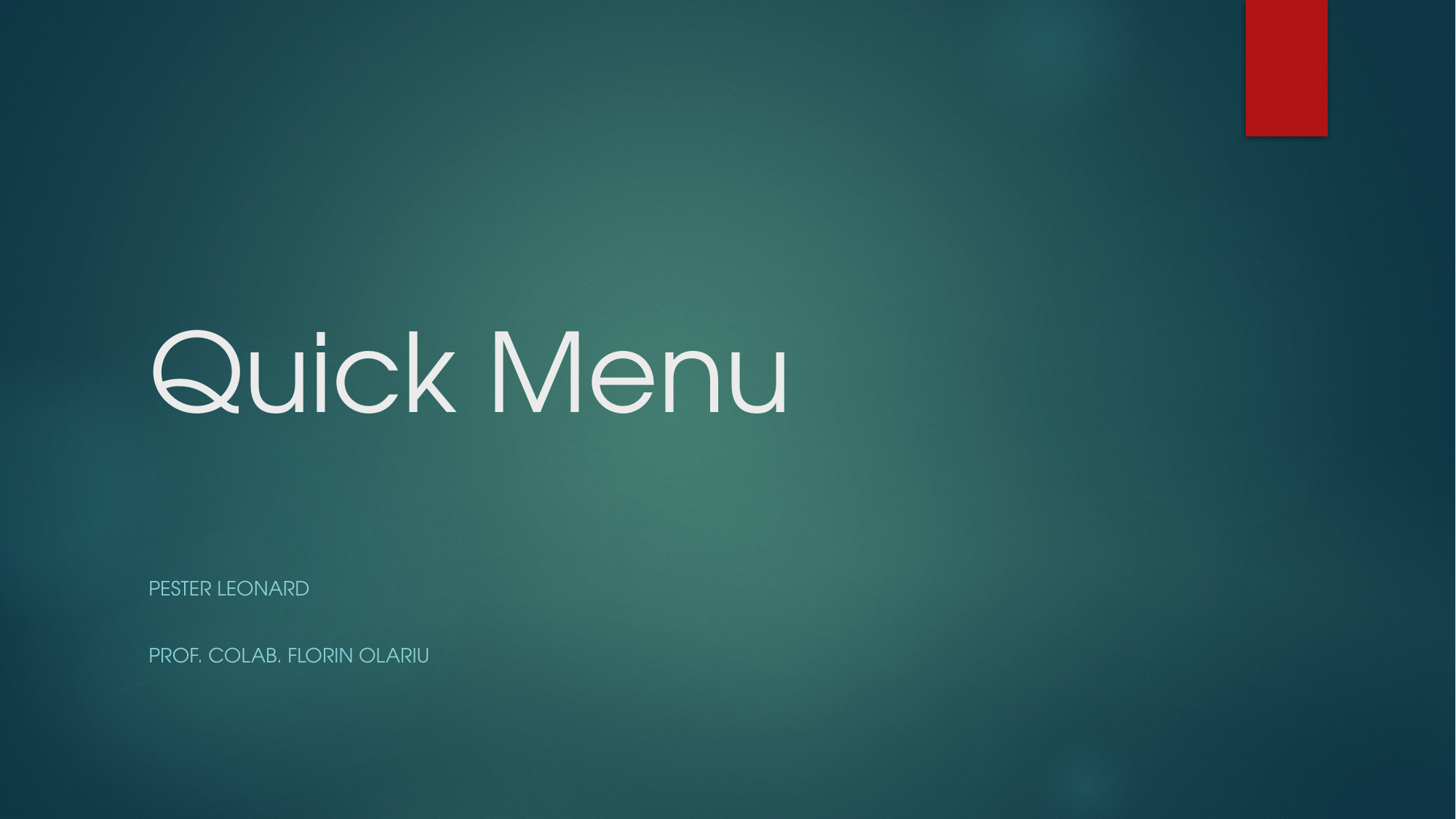

# Quick Menu
Pester Leonard

PROF. colab. Florin Olariu